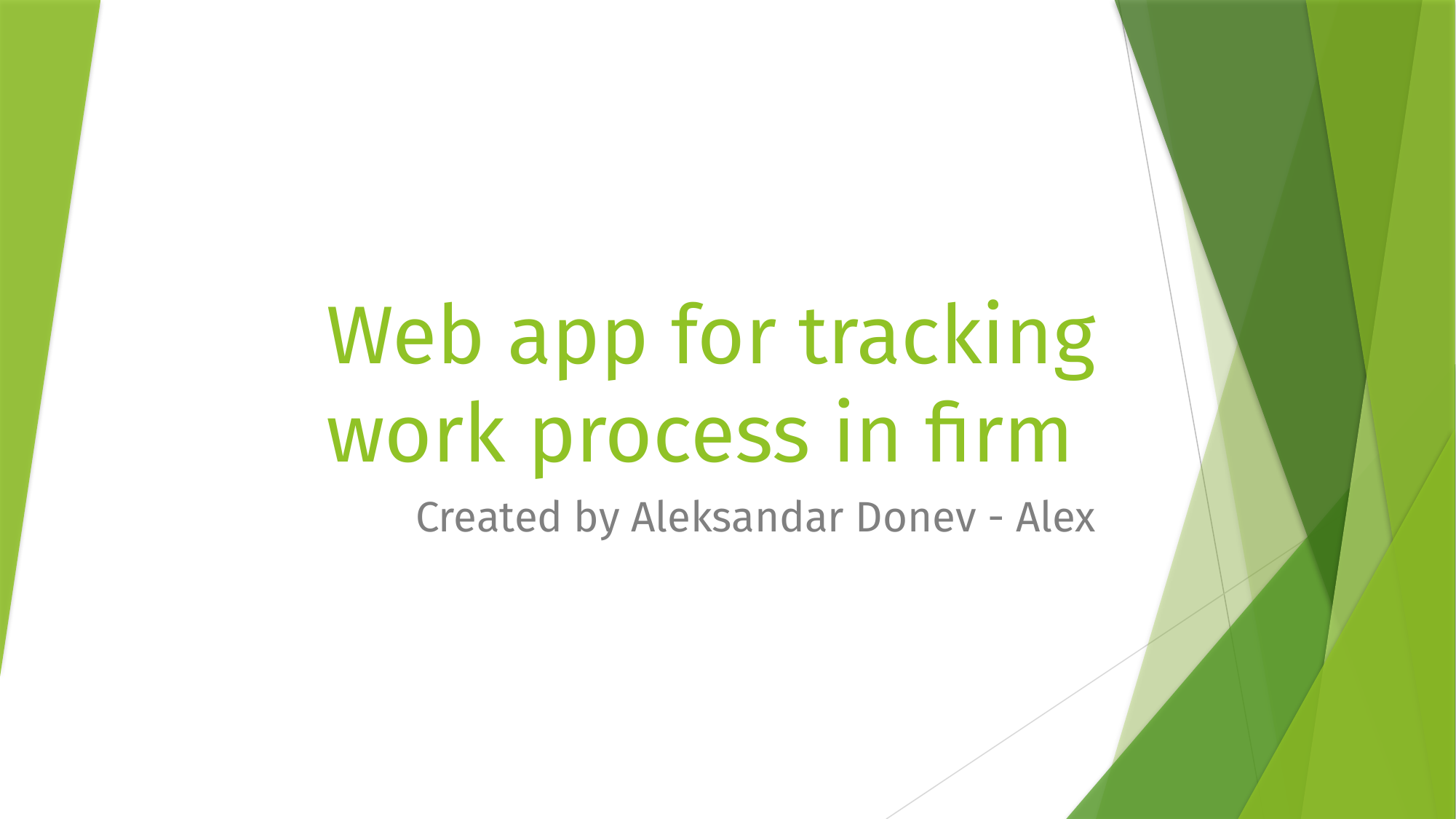

# Web app for tracking work process in firm
Created by Aleksandar Donev - Alex